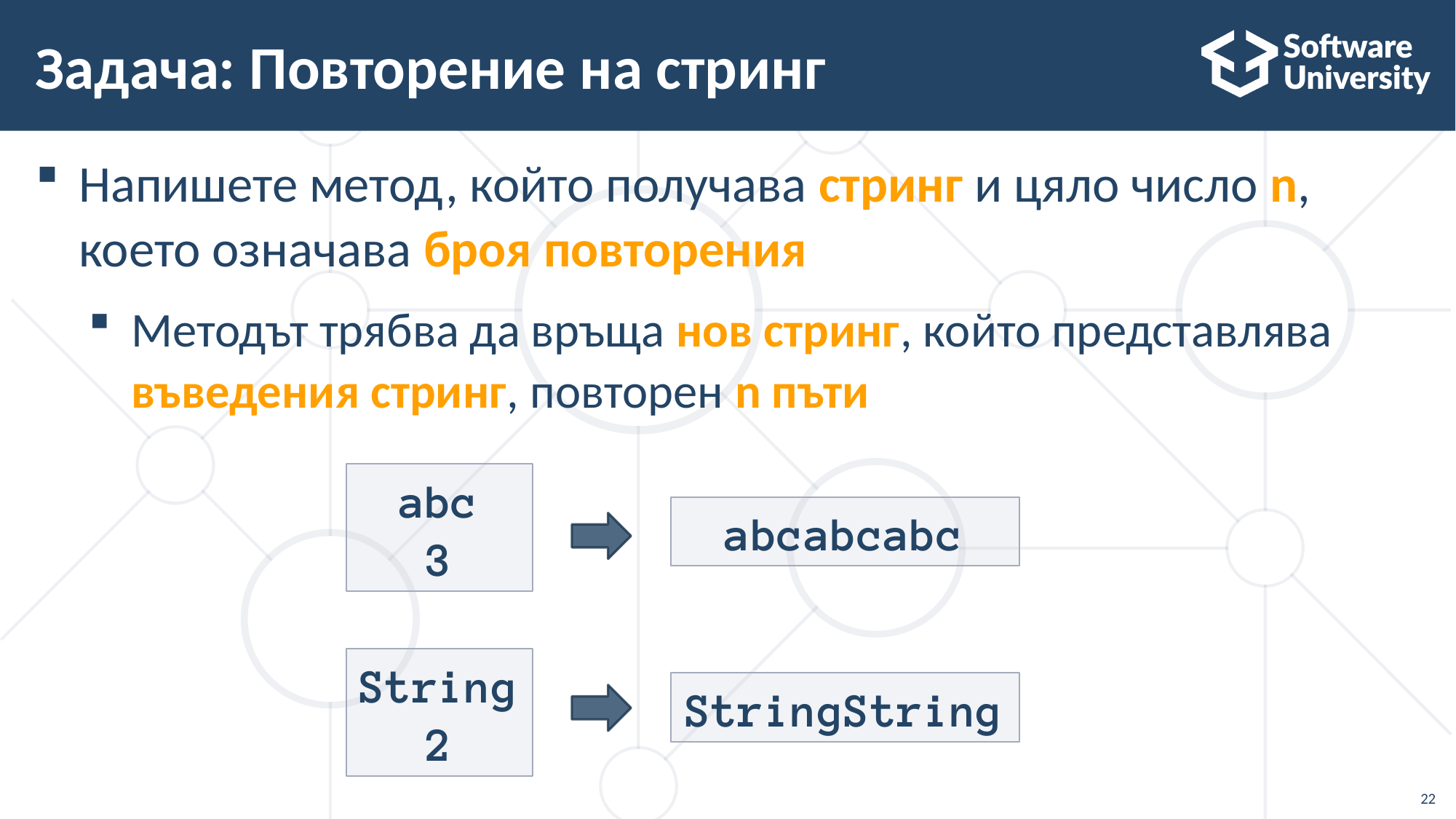

# Задача: Повторение на стринг
Напишете метод, който получава стринг и цяло число n, което означава броя повторения
Методът трябва да връща нов стринг, който представлява въведения стринг, повторен n пъти
abc
3
abcabcabc

String
2
StringString

22